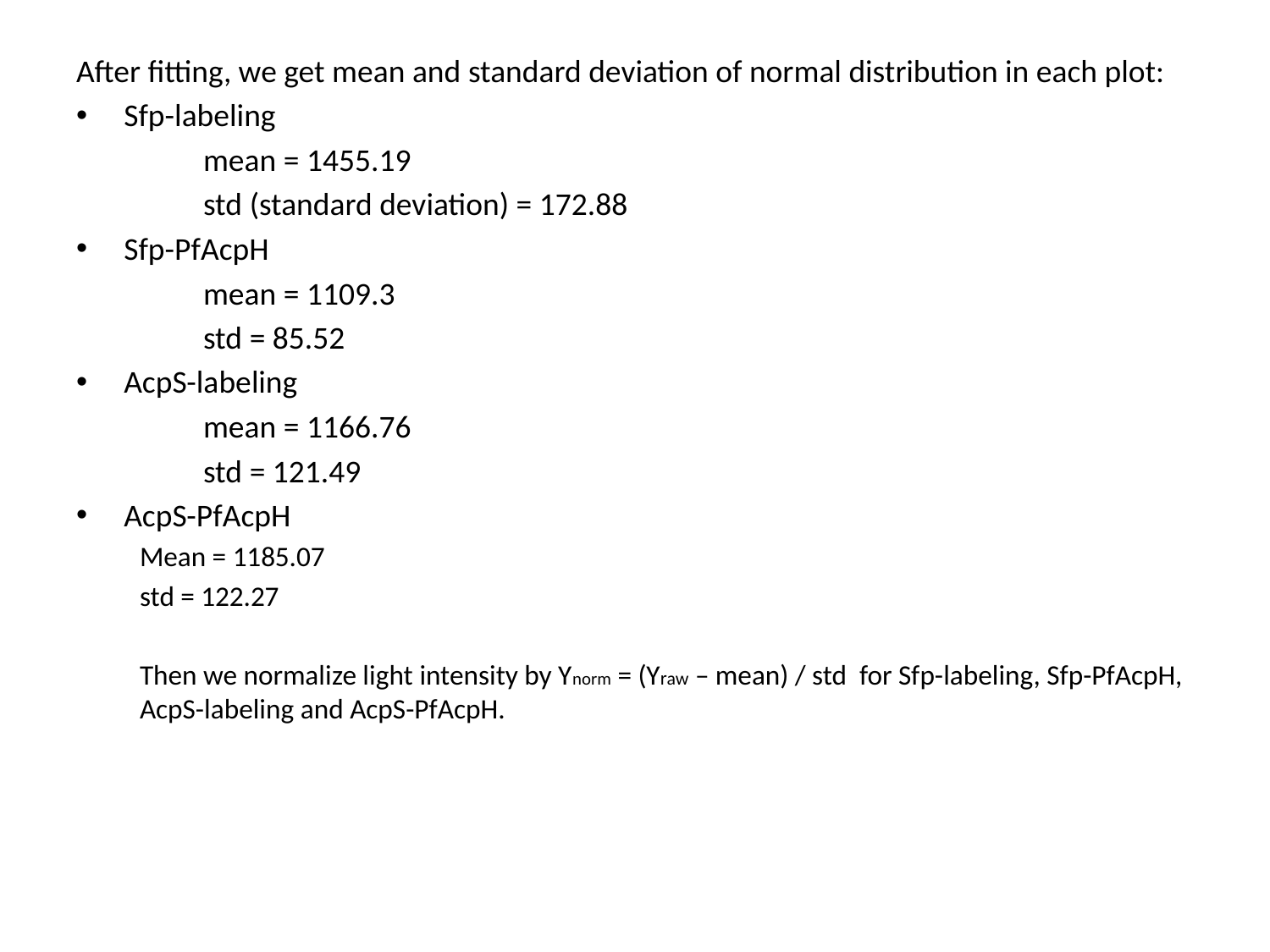

#
After fitting, we get mean and standard deviation of normal distribution in each plot:
Sfp-labeling
	mean = 1455.19
	std (standard deviation) = 172.88
Sfp-PfAcpH
	mean = 1109.3
	std = 85.52
AcpS-labeling
	mean = 1166.76
	std = 121.49
AcpS-PfAcpH
Mean = 1185.07
std = 122.27

Then we normalize light intensity by Ynorm = (Yraw – mean) / std  for Sfp-labeling, Sfp-PfAcpH, AcpS-labeling and AcpS-PfAcpH.